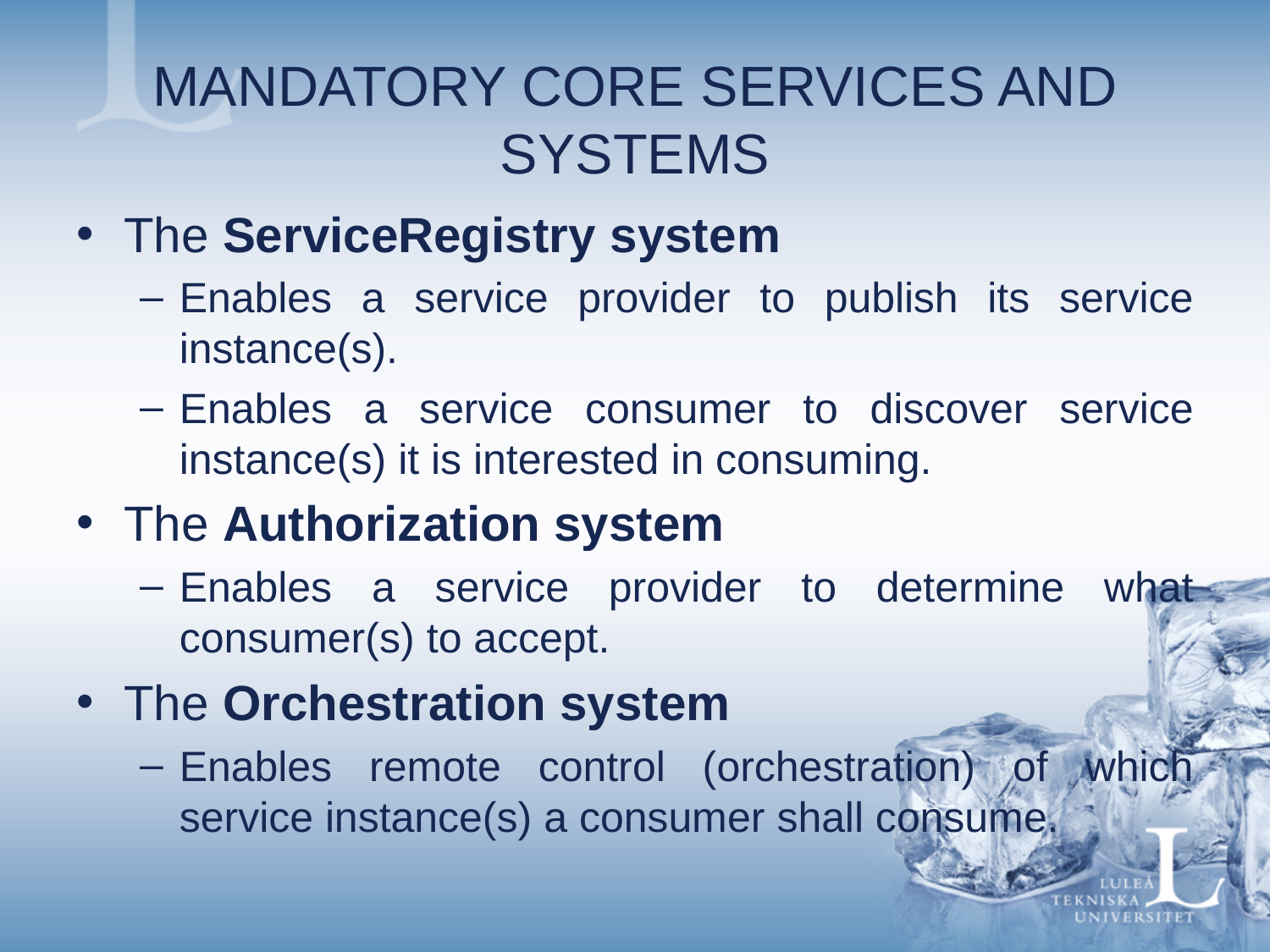

# MANDATORY CORE SERVICES AND SYSTEMS
The ServiceRegistry system
Enables a service provider to publish its service instance(s).
Enables a service consumer to discover service instance(s) it is interested in consuming.
The Authorization system
Enables a service provider to determine what consumer(s) to accept.
The Orchestration system
Enables remote control (orchestration) of which service instance(s) a consumer shall consume.